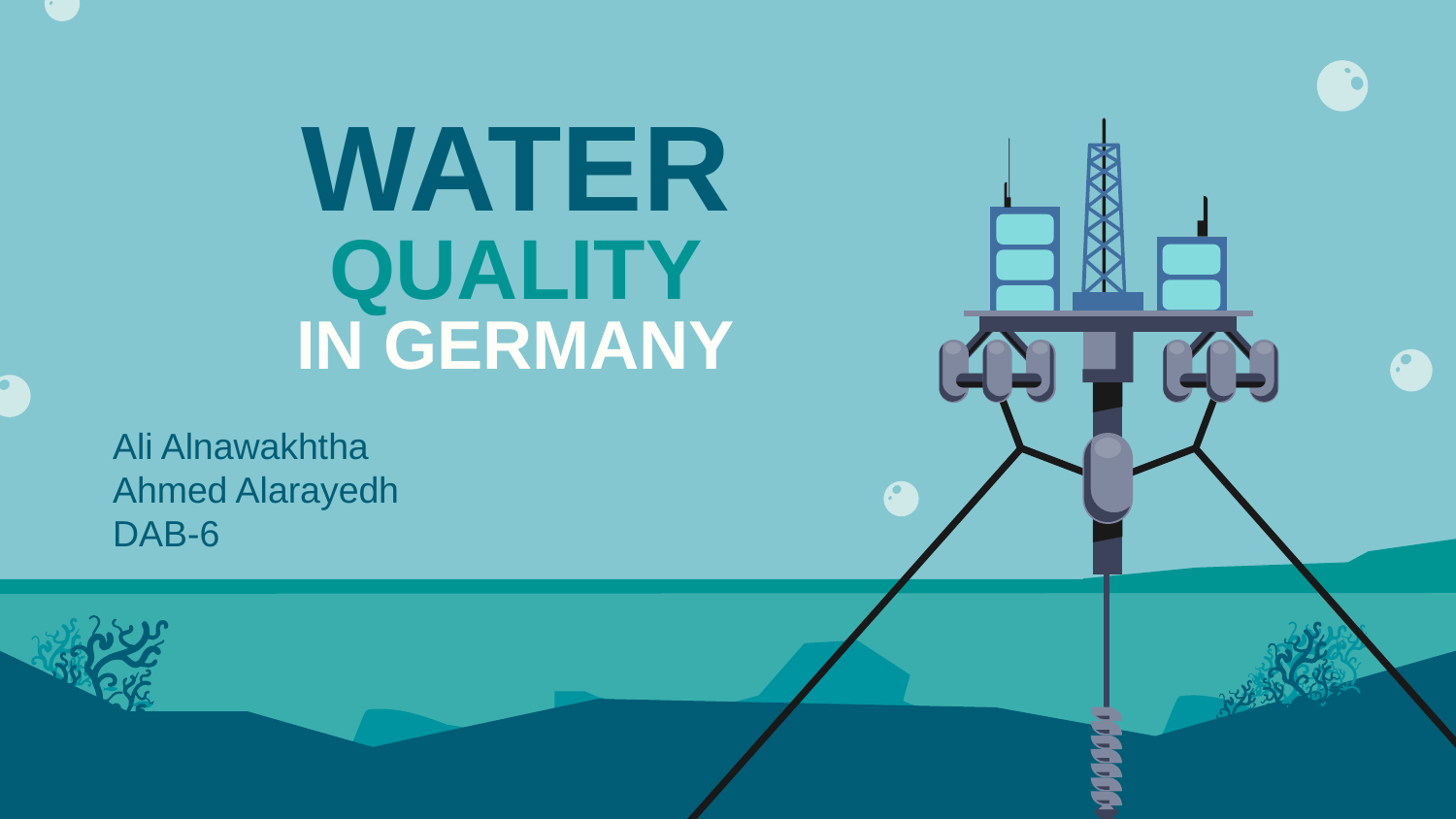

# WATER QUALITY IN GERMANY

Ali Alnawakhtha
Ahmed Alarayedh
DAB-6